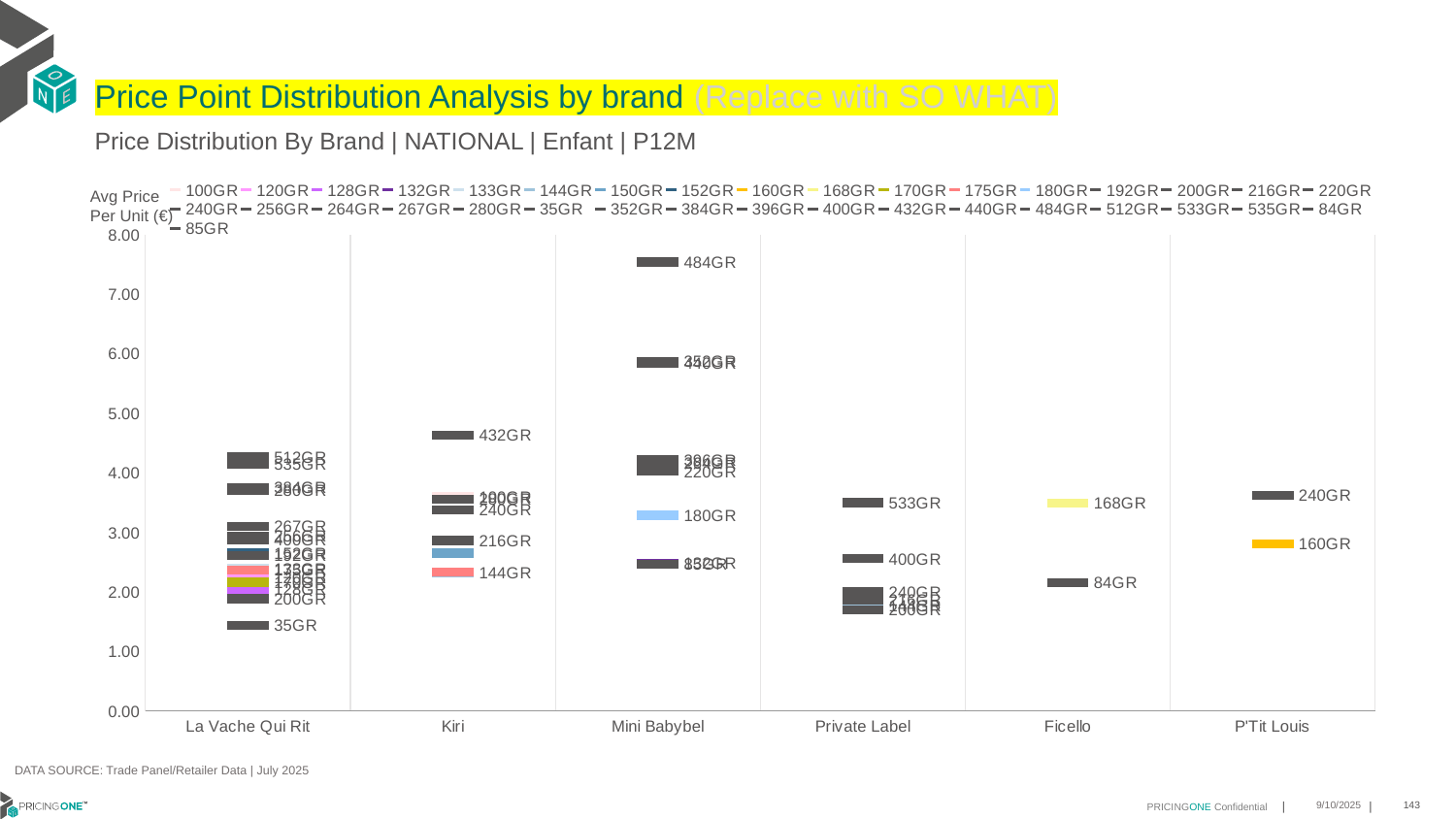

# Price Point Distribution Analysis by brand (Replace with SO WHAT)
Price Distribution By Brand | NATIONAL | Enfant | P12M

### Chart

| Category | 100GR | 120GR | 128GR | 132GR | 133GR | 144GR | 150GR | 152GR | 160GR | 168GR | 170GR | 175GR | 180GR | 192GR | 200GR | 216GR | 220GR | 240GR | 256GR | 264GR | 267GR | 280GR | 35GR | 352GR | 384GR | 396GR | 400GR | 432GR | 440GR | 484GR | 512GR | 533GR | 535GR | 84GR | 85GR |
|---|---|---|---|---|---|---|---|---|---|---|---|---|---|---|---|---|---|---|---|---|---|---|---|---|---|---|---|---|---|---|---|---|---|---|---|
| La Vache Qui Rit | None | 2.2421 | 2.0371 | None | 2.3899 | None | None | 2.6547 | None | None | 2.1623 | 2.3717 | None | 2.6135 | 1.8857 | None | None | None | 2.9342 | None | 3.0993 | 3.7054 | 1.4402 | None | 3.7564 | None | 2.875 | None | None | None | 4.269 | None | 4.1538 | None | None |
| Kiri | 3.6 | None | None | None | None | 2.3168 | 2.6524 | None | None | None | None | 2.3315 | None | None | None | 2.8617 | None | 3.3762 | None | None | None | 3.5573 | None | None | None | None | None | 4.6334 | None | None | None | None | None | None | None |
| Mini Babybel | None | None | None | 2.4822 | None | None | None | None | None | None | None | None | 3.2868 | None | None | None | 4.0256 | None | None | 4.1582 | None | None | None | 5.8726 | None | 4.22 | None | None | 5.8459 | 7.543 | None | None | None | None | 2.469 |
| Private Label | None | None | None | None | None | 1.7769 | None | None | None | None | None | None | None | None | 1.7011 | 1.8694 | None | 2.0018 | None | None | None | None | None | None | None | None | 2.5588 | None | None | None | None | 3.4971 | None | None | None |
| Ficello | None | None | None | None | None | None | None | None | None | 3.4907 | None | None | None | None | None | None | None | None | None | None | None | None | None | None | None | None | None | None | None | None | None | None | None | 2.1548 | None |
| P'Tit Louis | None | None | None | None | None | None | None | None | 2.808 | None | None | None | None | None | None | None | None | 3.6189 | None | None | None | None | None | None | None | None | None | None | None | None | None | None | None | None | None |
Avg Price
Per Unit (€)
DATA SOURCE: Trade Panel/Retailer Data | July 2025
9/10/2025
143